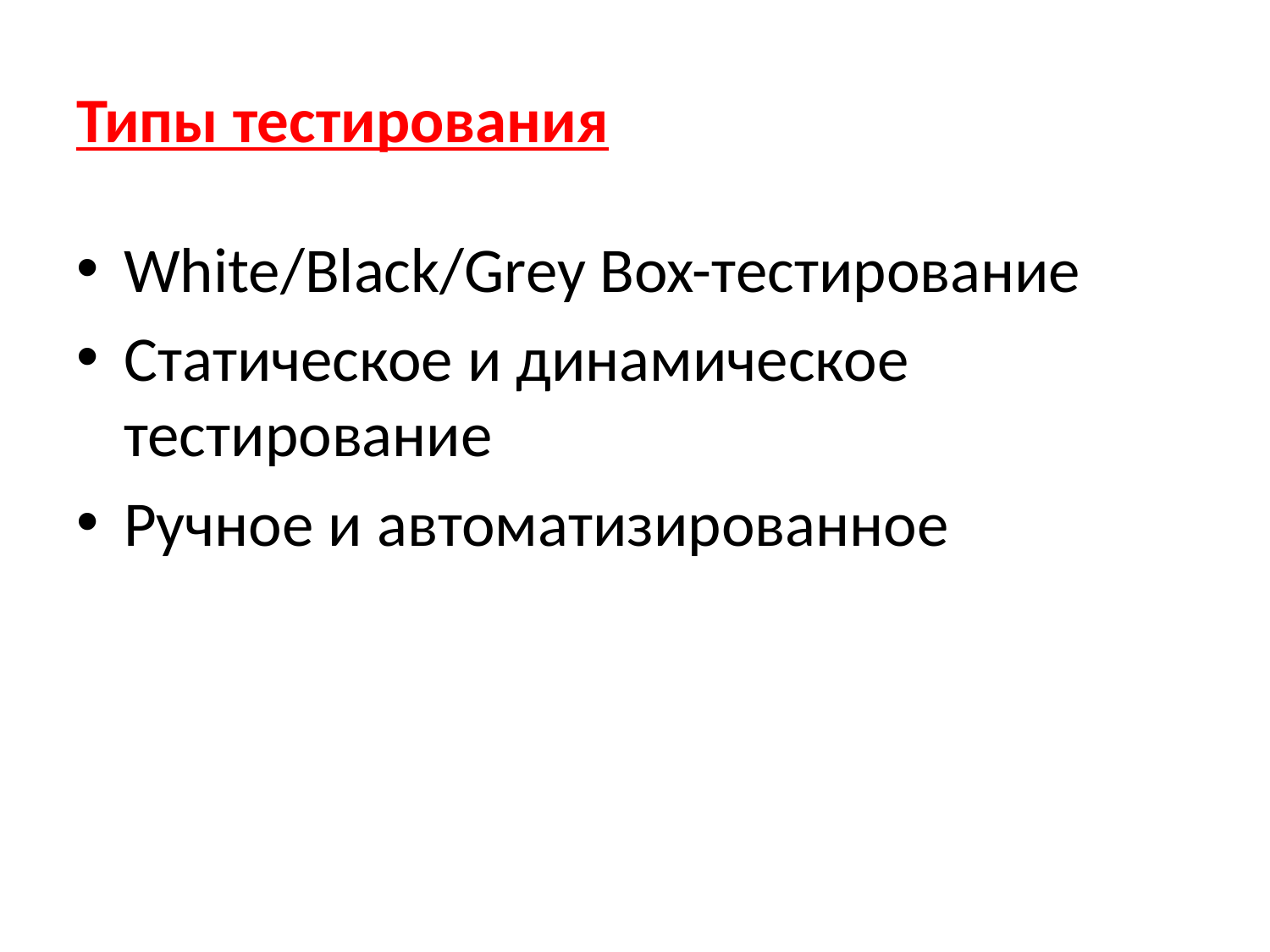

# Типы тестирования
White/Black/Grey Box-тестирование
Статическое и динамическое тестирование
Ручное и автоматизированное